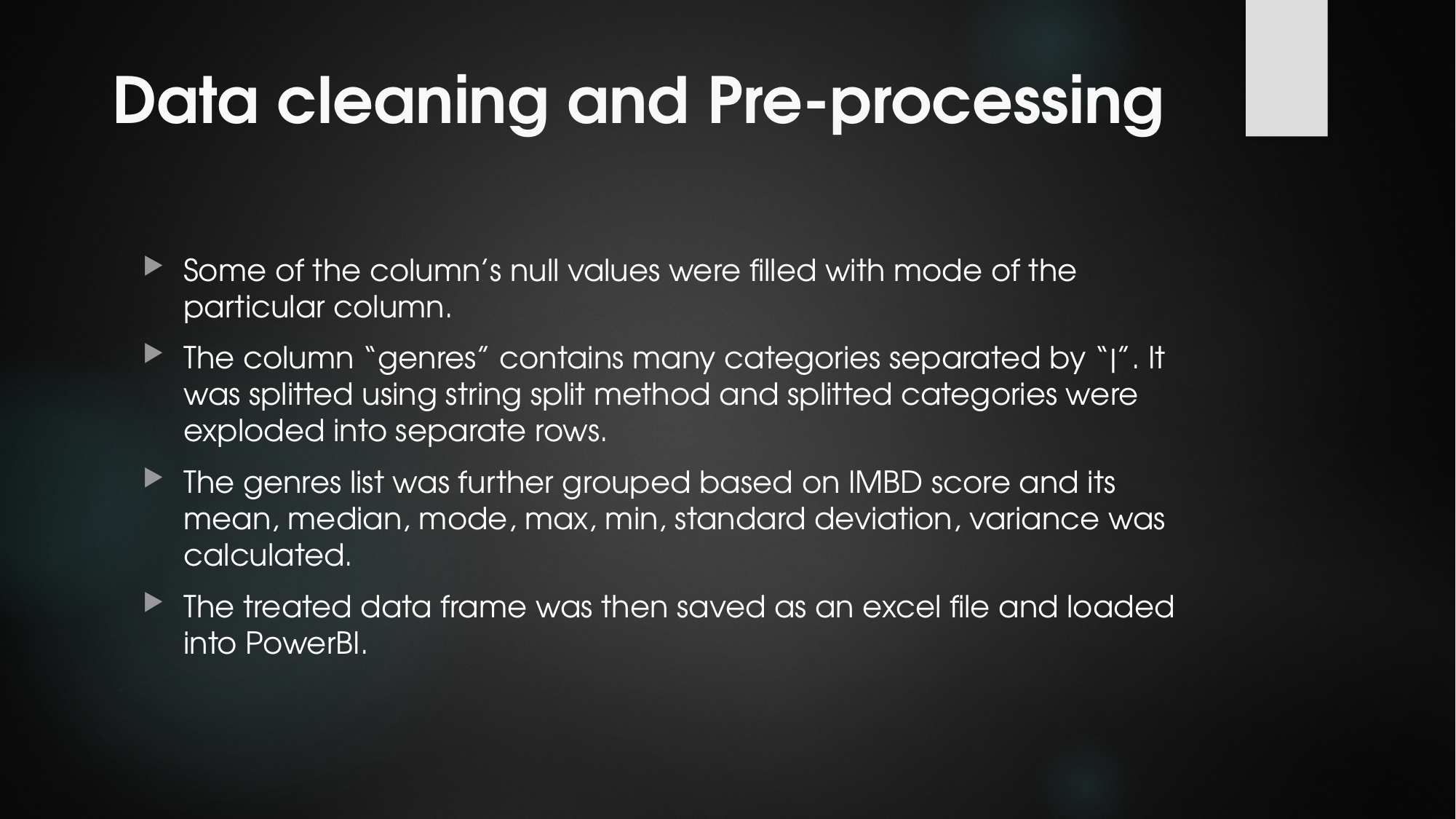

# Data cleaning and Pre-processing
Some of the column’s null values were filled with mode of the particular column.
The column “genres” contains many categories separated by “|”. It was splitted using string split method and splitted categories were exploded into separate rows.
The genres list was further grouped based on IMBD score and its mean, median, mode, max, min, standard deviation, variance was calculated.
The treated data frame was then saved as an excel file and loaded into PowerBI.